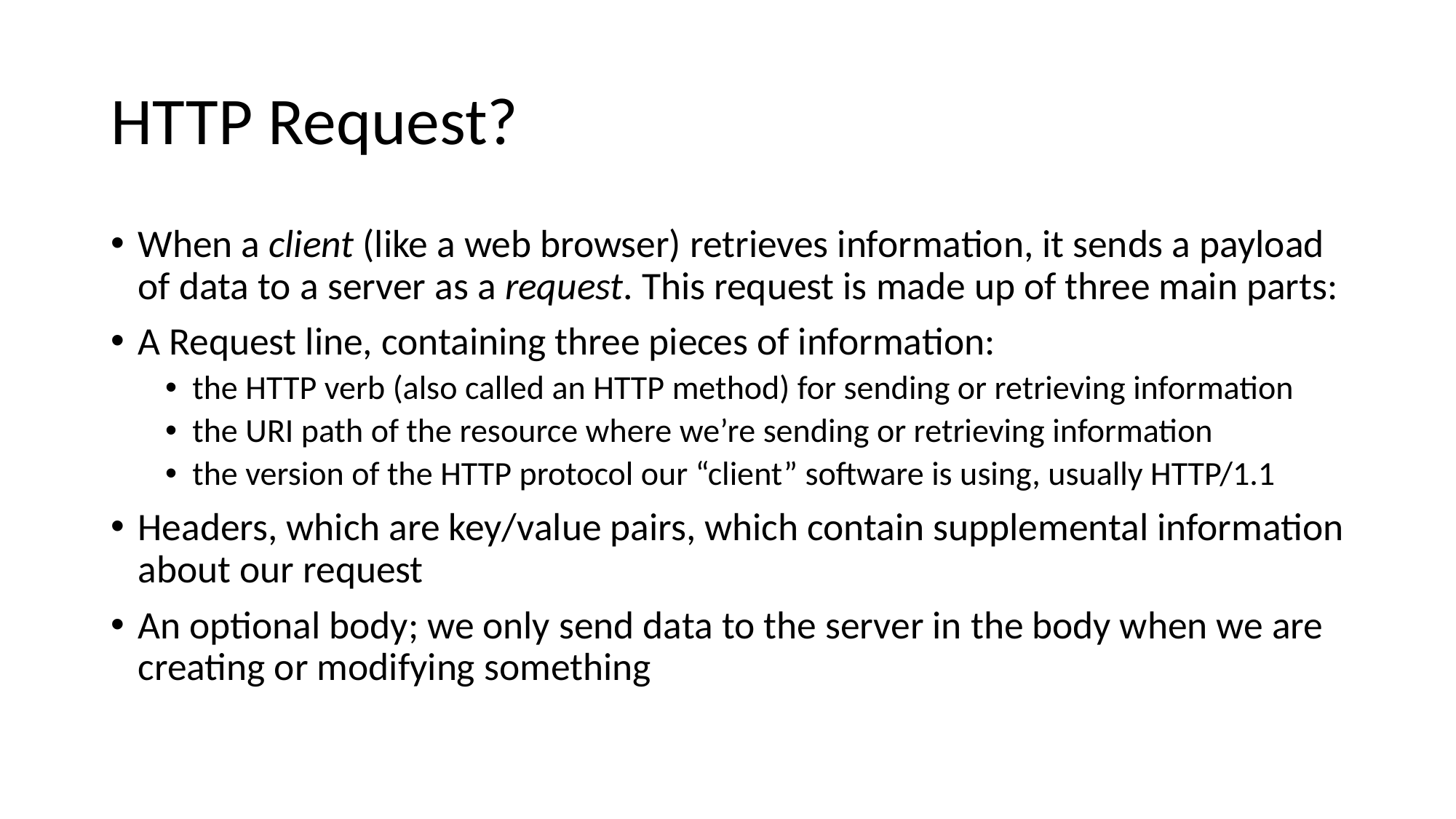

# HTTP Request?
When a client (like a web browser) retrieves information, it sends a payload of data to a server as a request. This request is made up of three main parts:
A Request line, containing three pieces of information:
the HTTP verb (also called an HTTP method) for sending or retrieving information
the URI path of the resource where we’re sending or retrieving information
the version of the HTTP protocol our “client” software is using, usually HTTP/1.1
Headers, which are key/value pairs, which contain supplemental information about our request
An optional body; we only send data to the server in the body when we are creating or modifying something